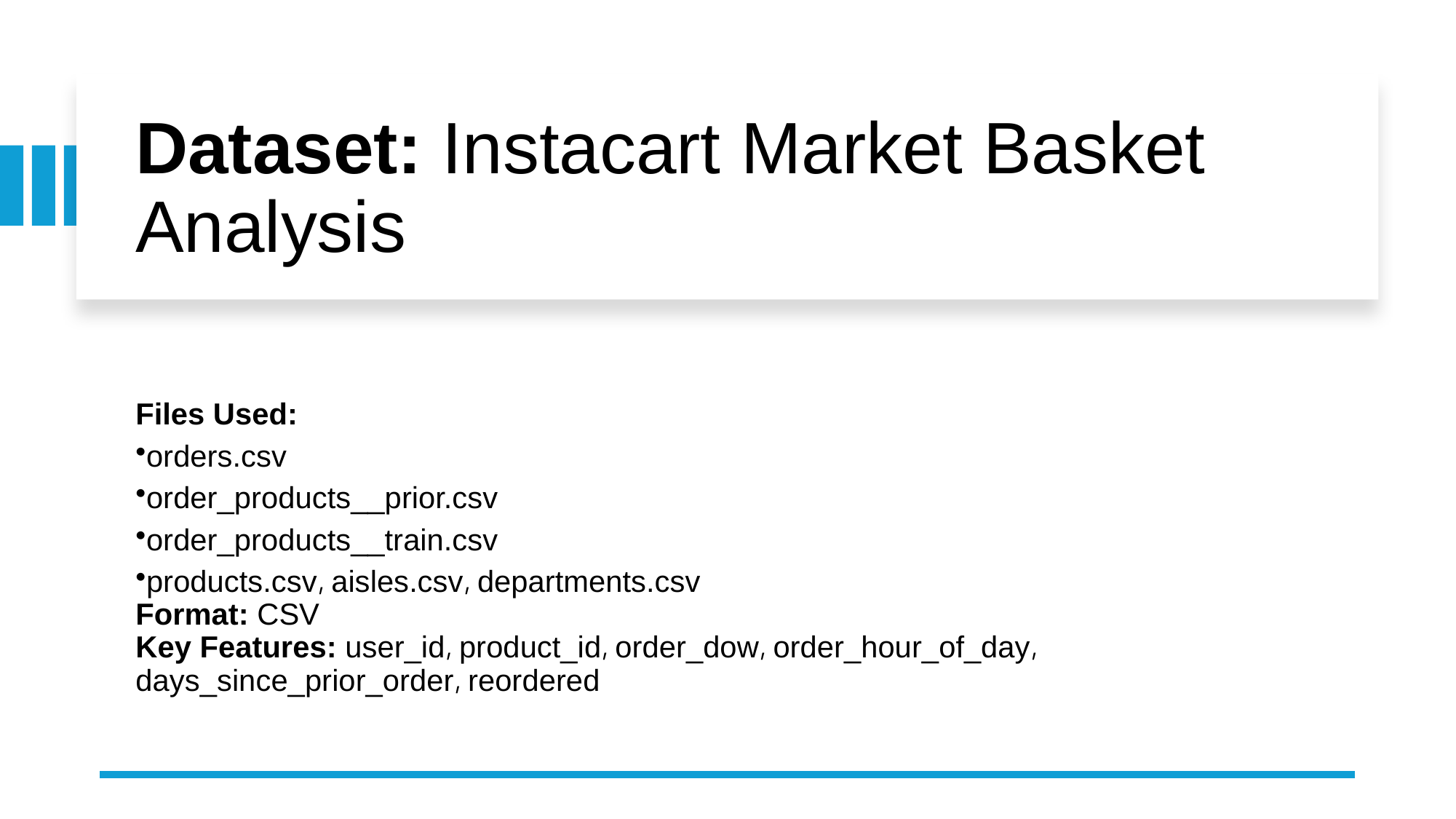

# Dataset: Instacart Market Basket Analysis

Files Used:
orders.csv
order_products__prior.csv
order_products__train.csv
products.csv, aisles.csv, departments.csv
Format: CSV
Key Features: user_id, product_id, order_dow, order_hour_of_day, days_since_prior_order, reordered